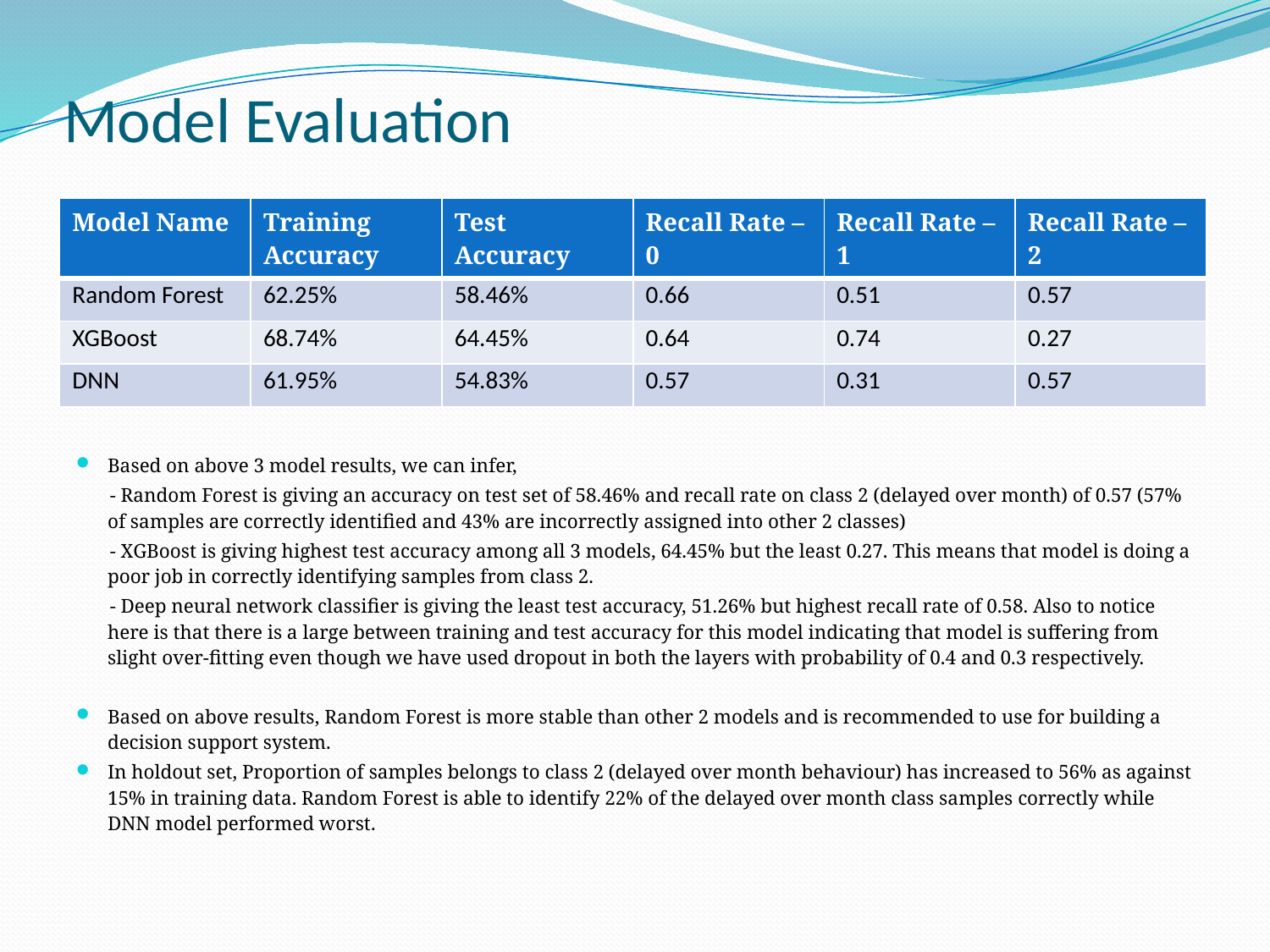

Model Evaluation
| Model Name | Training Accuracy | Test Accuracy | Recall Rate – 0 | Recall Rate – 1 | Recall Rate – 2 |
| --- | --- | --- | --- | --- | --- |
| Random Forest | 62.25% | 58.46% | 0.66 | 0.51 | 0.57 |
| XGBoost | 68.74% | 64.45% | 0.64 | 0.74 | 0.27 |
| DNN | 61.95% | 54.83% | 0.57 | 0.31 | 0.57 |
Based on above 3 model results, we can infer,
       - Random Forest is giving an accuracy on test set of 58.46% and recall rate on class 2 (delayed over month) of 0.57 (57% of samples are correctly identified and 43% are incorrectly assigned into other 2 classes)
       - XGBoost is giving highest test accuracy among all 3 models, 64.45% but the least 0.27. This means that model is doing a poor job in correctly identifying samples from class 2.
       - Deep neural network classifier is giving the least test accuracy, 51.26% but highest recall rate of 0.58. Also to notice here is that there is a large between training and test accuracy for this model indicating that model is suffering from slight over-fitting even though we have used dropout in both the layers with probability of 0.4 and 0.3 respectively.

Based on above results, Random Forest is more stable than other 2 models and is recommended to use for building a decision support system.
In holdout set, Proportion of samples belongs to class 2 (delayed over month behaviour) has increased to 56% as against 15% in training data. Random Forest is able to identify 22% of the delayed over month class samples correctly while DNN model performed worst.